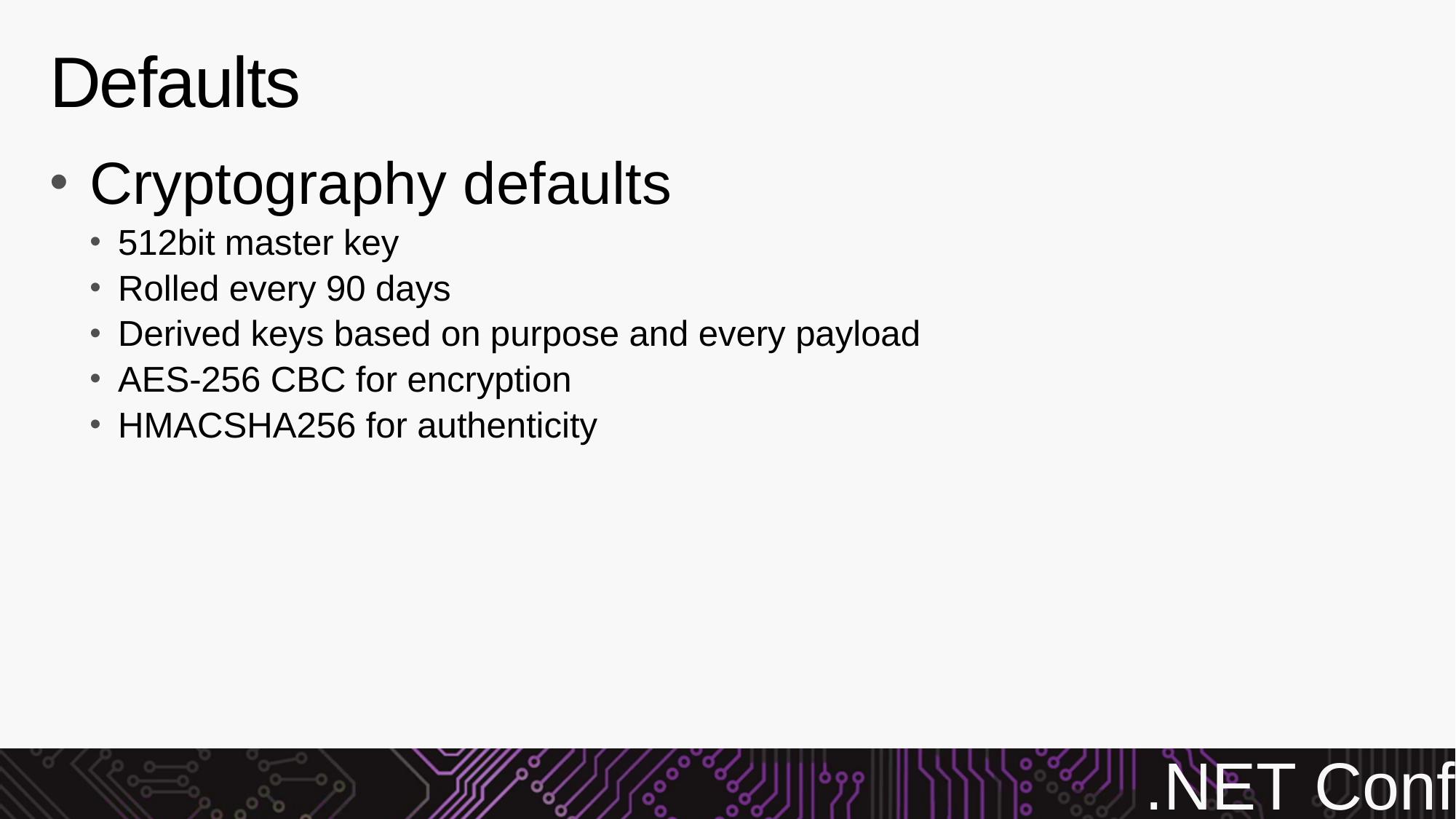

# Defaults
Cryptography defaults
512bit master key
Rolled every 90 days
Derived keys based on purpose and every payload
AES-256 CBC for encryption
HMACSHA256 for authenticity